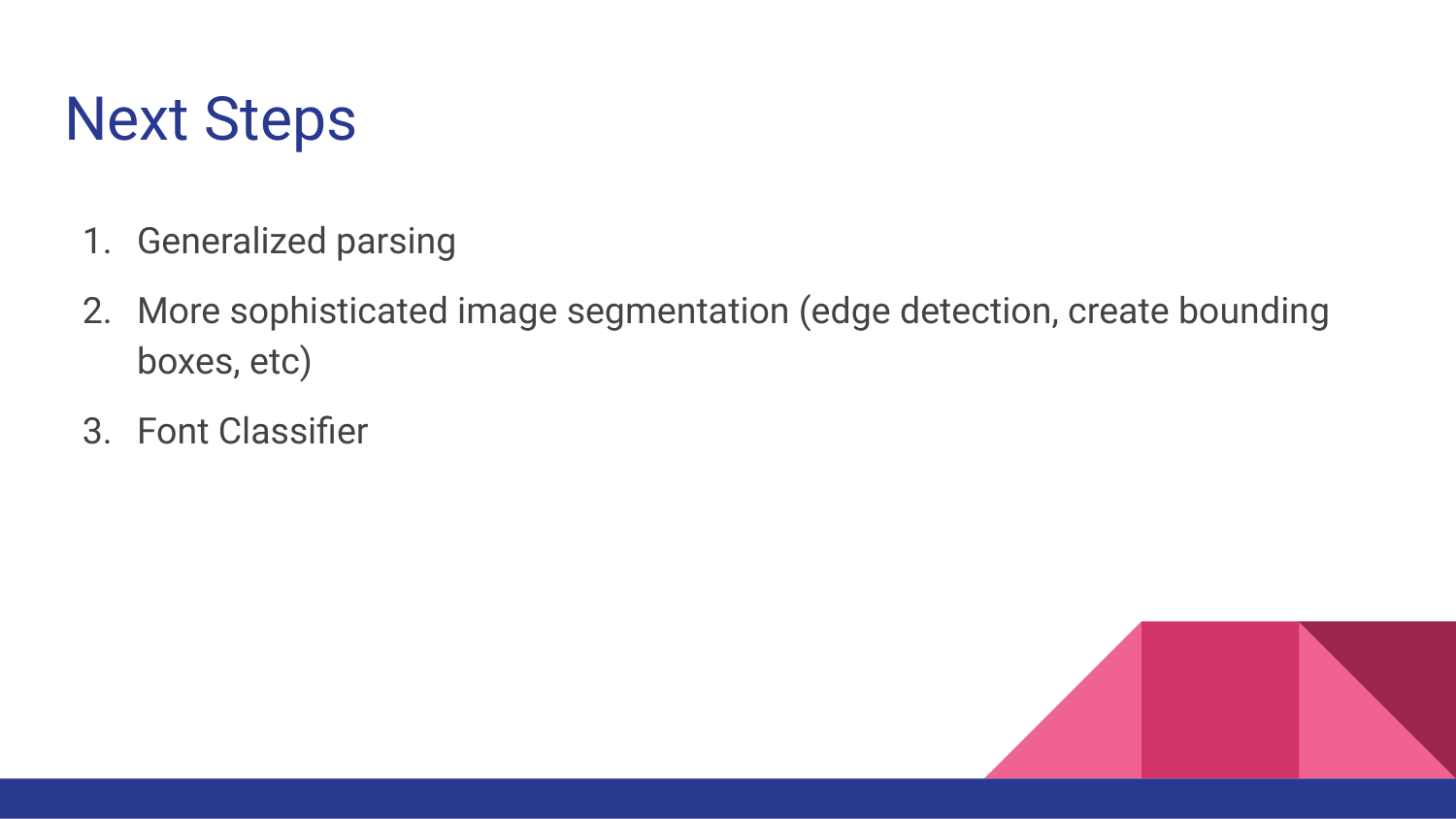

# Next Steps
Generalized parsing
More sophisticated image segmentation (edge detection, create bounding boxes, etc)
Font Classifier